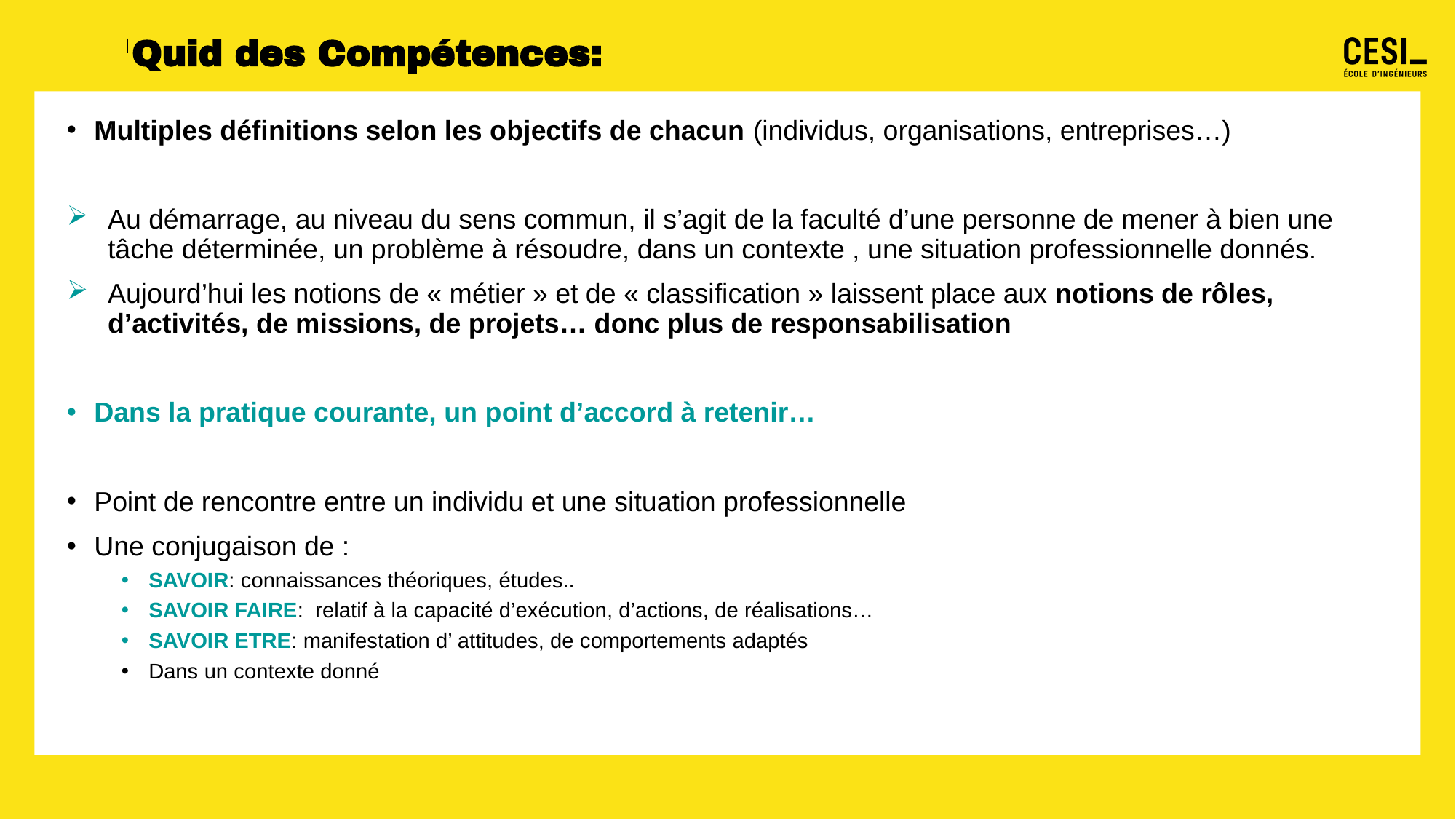

Quid des Compétences:

Multiples définitions selon les objectifs de chacun (individus, organisations, entreprises…)

Au démarrage, au niveau du sens commun, il s’agit de la faculté d’une personne de mener à bien une tâche déterminée, un problème à résoudre, dans un contexte , une situation professionnelle donnés.
Aujourd’hui les notions de « métier » et de « classification » laissent place aux notions de rôles, d’activités, de missions, de projets… donc plus de responsabilisation

Dans la pratique courante, un point d’accord à retenir…

Point de rencontre entre un individu et une situation professionnelle
Une conjugaison de :
SAVOIR: connaissances théoriques, études..
SAVOIR FAIRE:  relatif à la capacité d’exécution, d’actions, de réalisations…
SAVOIR ETRE: manifestation d’ attitudes, de comportements adaptés
Dans un contexte donné